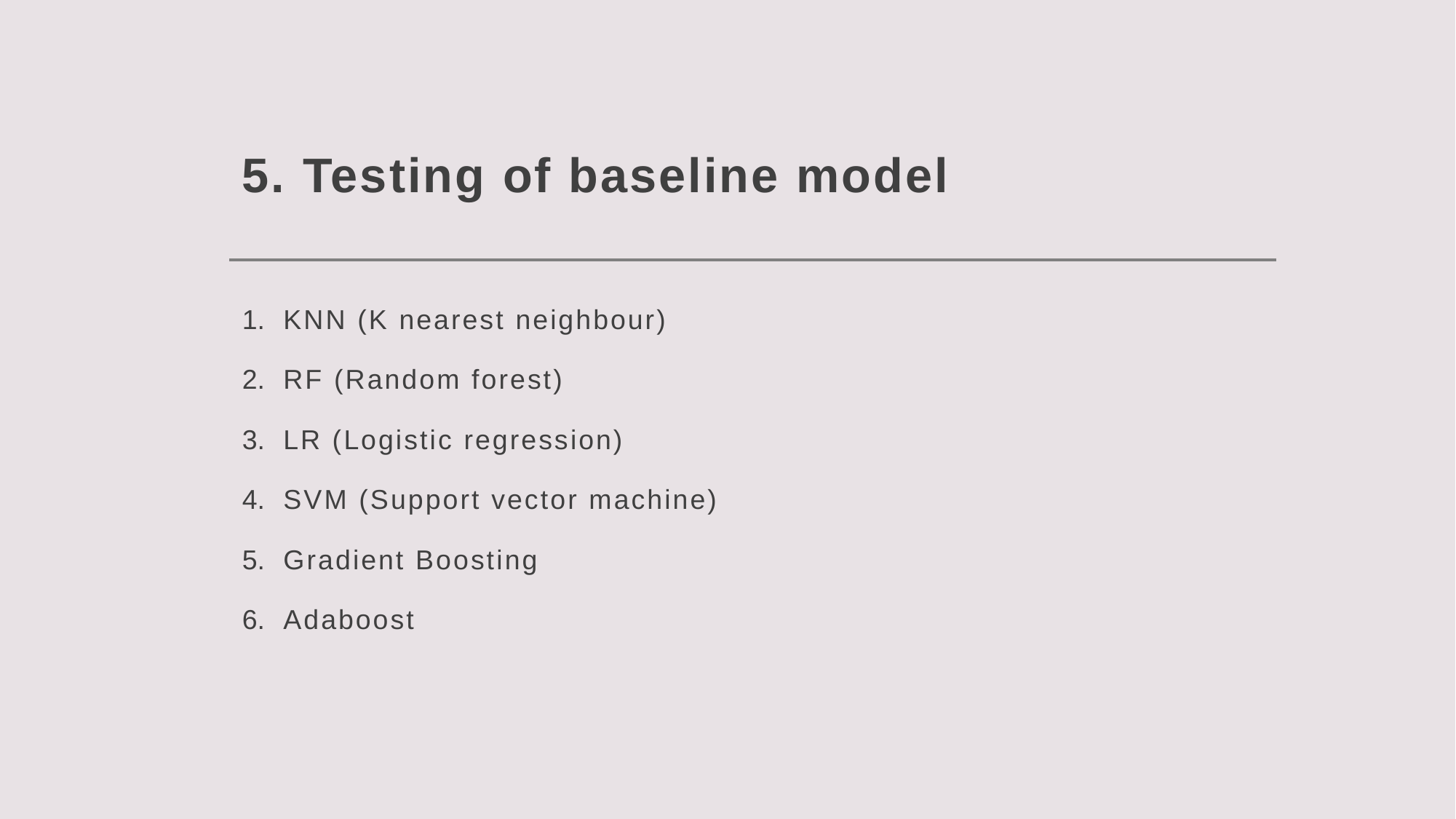

# 5. Testing of baseline model
KNN (K nearest neighbour)
RF (Random forest)
LR (Logistic regression)
SVM (Support vector machine)
Gradient Boosting
Adaboost